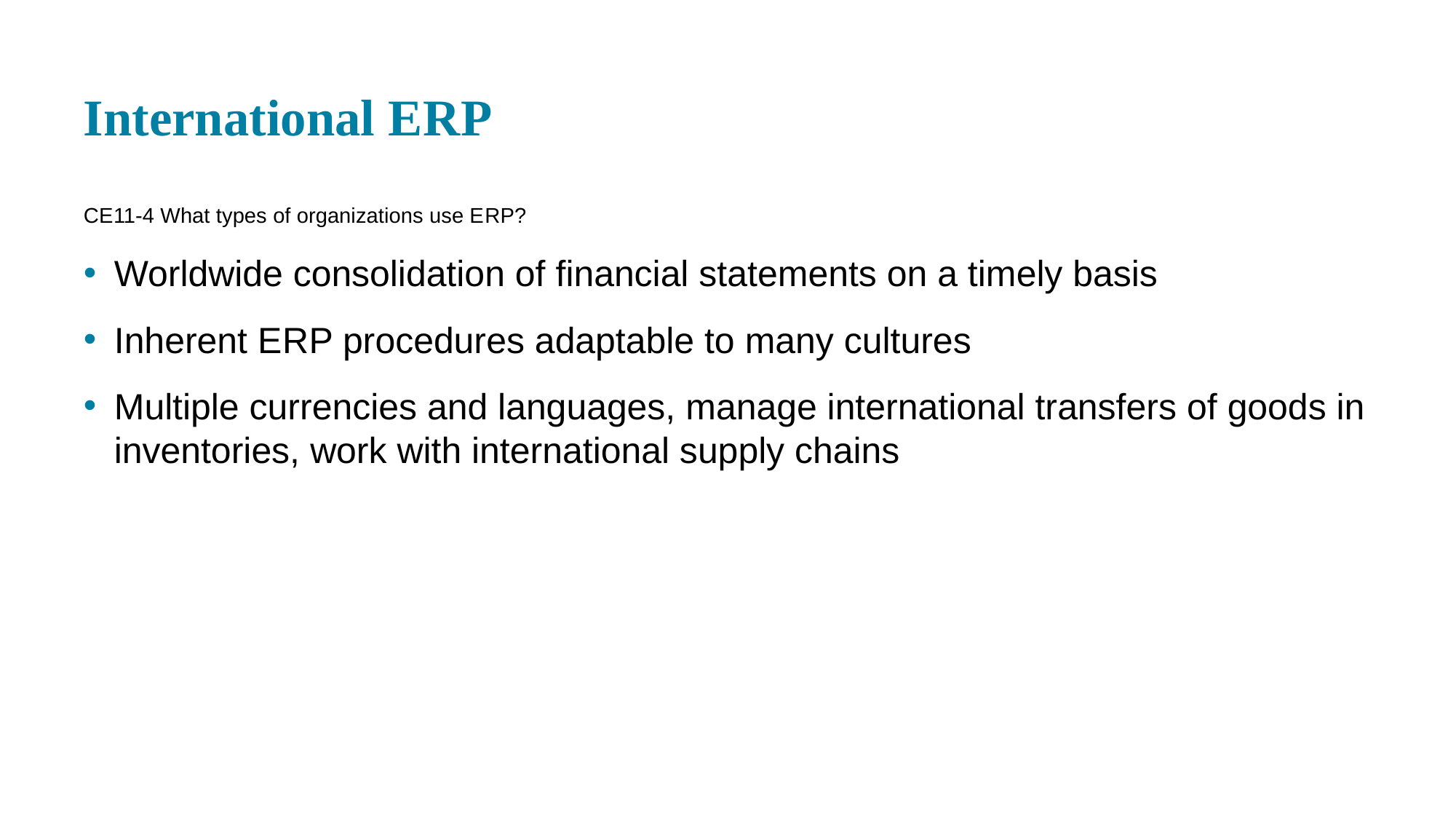

# International E R P
CE 11-4 What types of organizations use E R P?
Worldwide consolidation of financial statements on a timely basis
Inherent E R P procedures adaptable to many cultures
Multiple currencies and languages, manage international transfers of goods in inventories, work with international supply chains